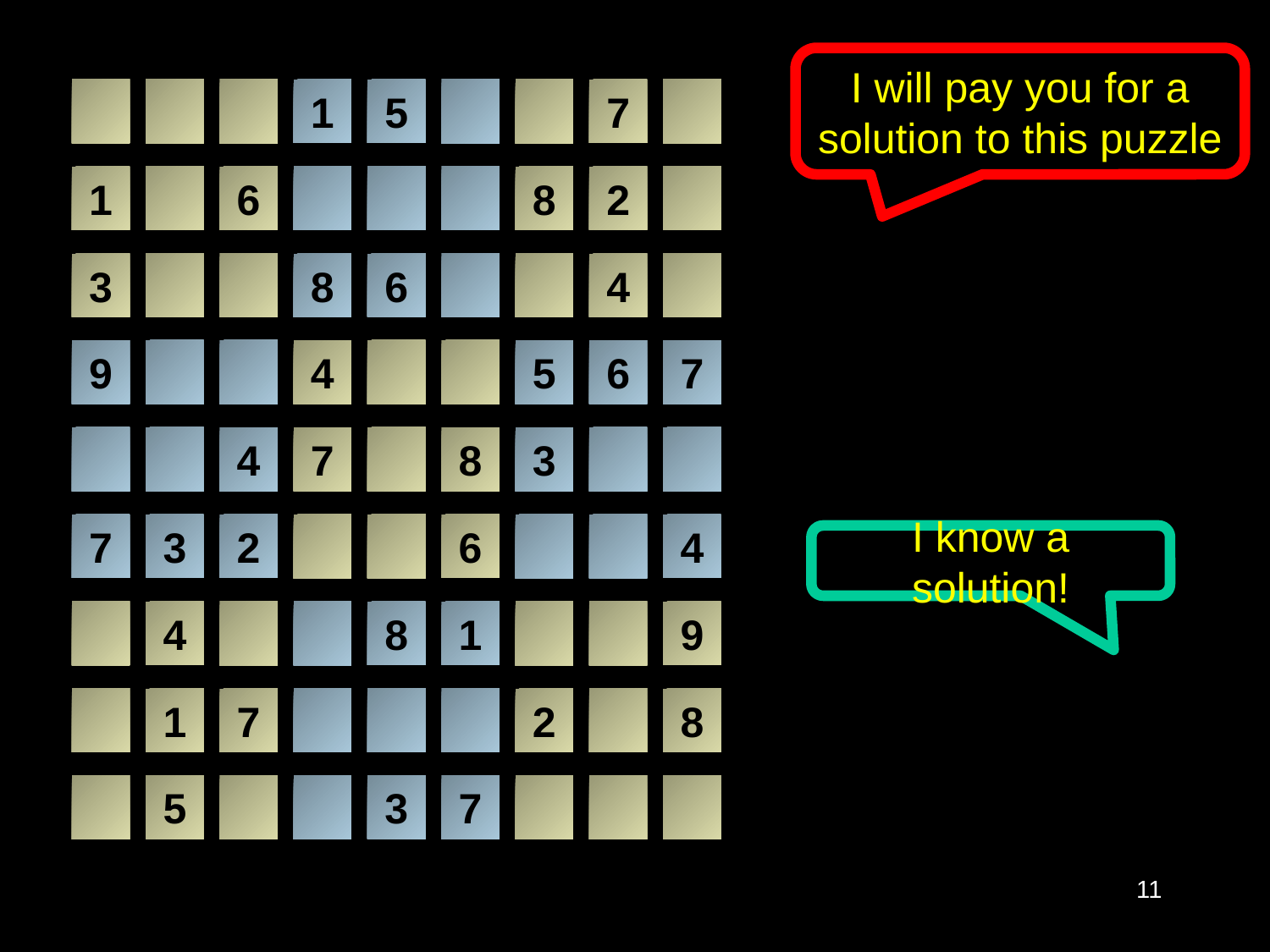

I will pay you for a solution to this puzzle

1
5

7

1

6

8
2

3

8
6

4

9

4

5
6
7

4
7

8
3

7
3
2

6

4
I know a solution!

4

8
1

9

1
7

2

8

5

3
7

11